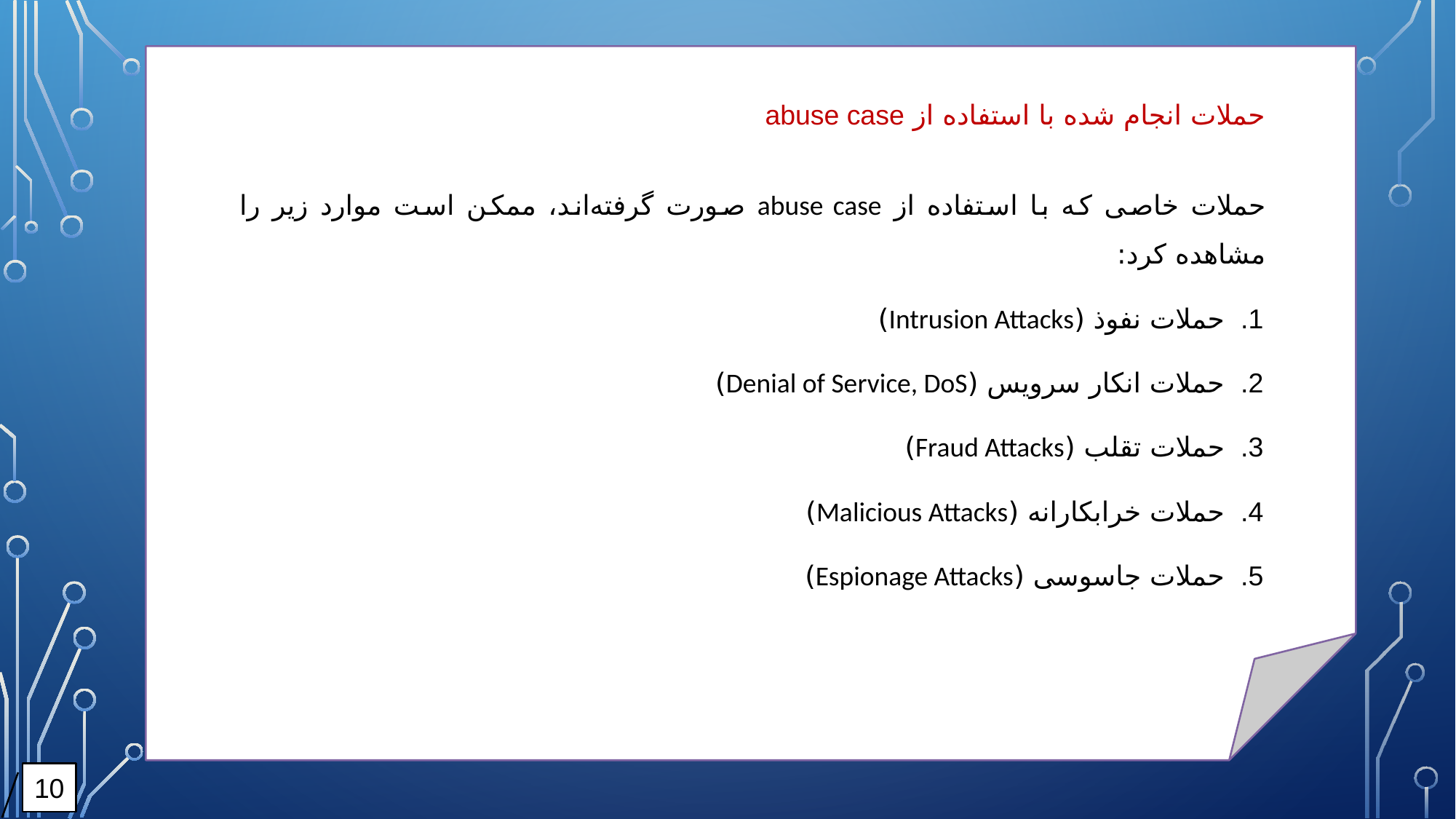

حملات انجام شده با استفاده از abuse case

حملات خاصی که با استفاده از abuse case صورت گرفته‌اند، ممکن است موارد زیر را مشاهده کرد:
حملات نفوذ (Intrusion Attacks)
حملات انکار سرویس (Denial of Service, DoS)
حملات تقلب (Fraud Attacks)
حملات خرابکارانه (Malicious Attacks)
حملات جاسوسی (Espionage Attacks)

10